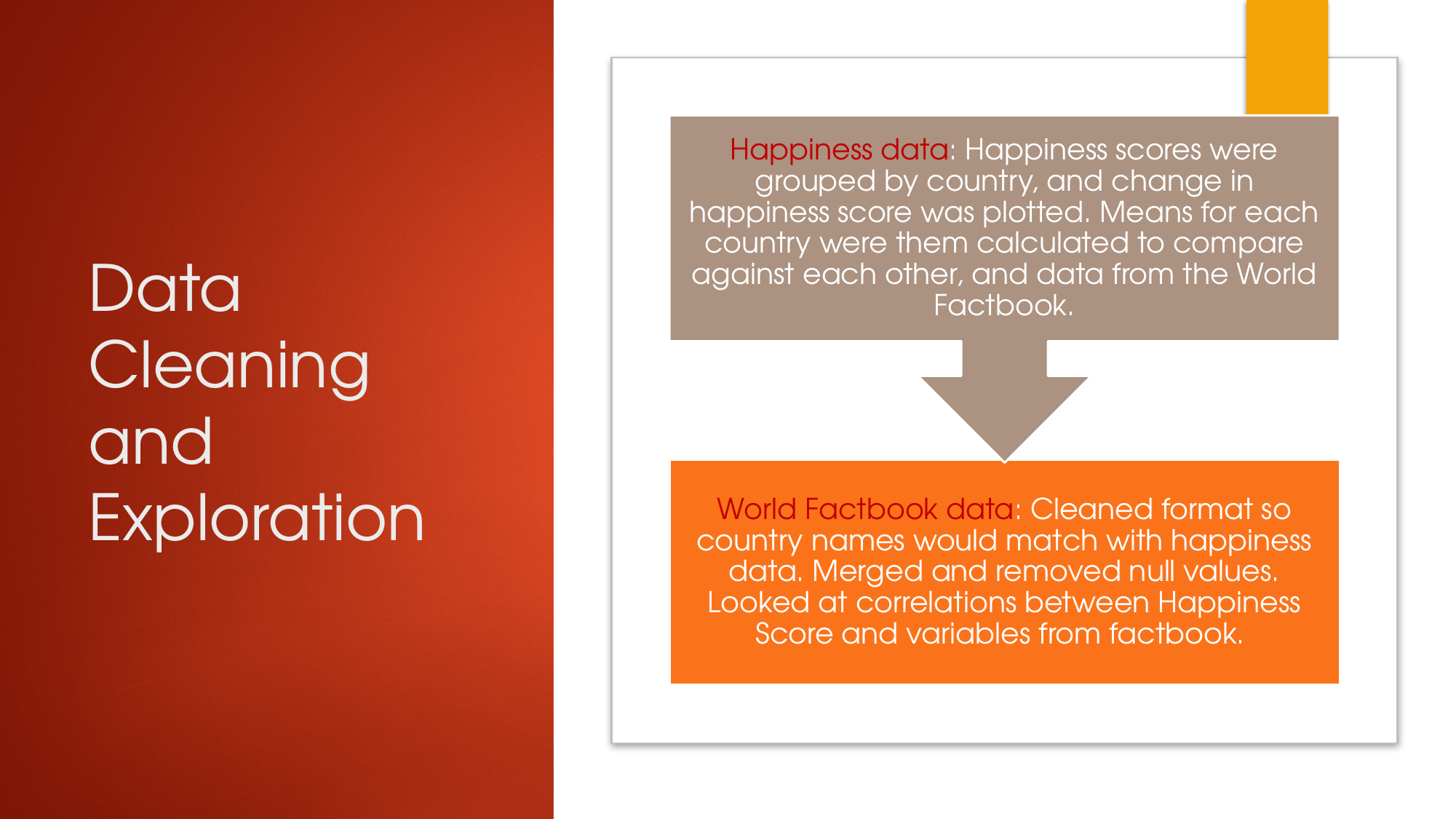

# Data Cleaning and Exploration
World Factbook data: Cleaned format so country names would match with happiness data. Merged and removed null values. Looked at correlations between Happiness Score and variables from factbook.
Happiness data: Happiness scores were grouped by country, and change in happiness score was plotted. Means for each country were them calculated to compare against each other, and data from the World Factbook.